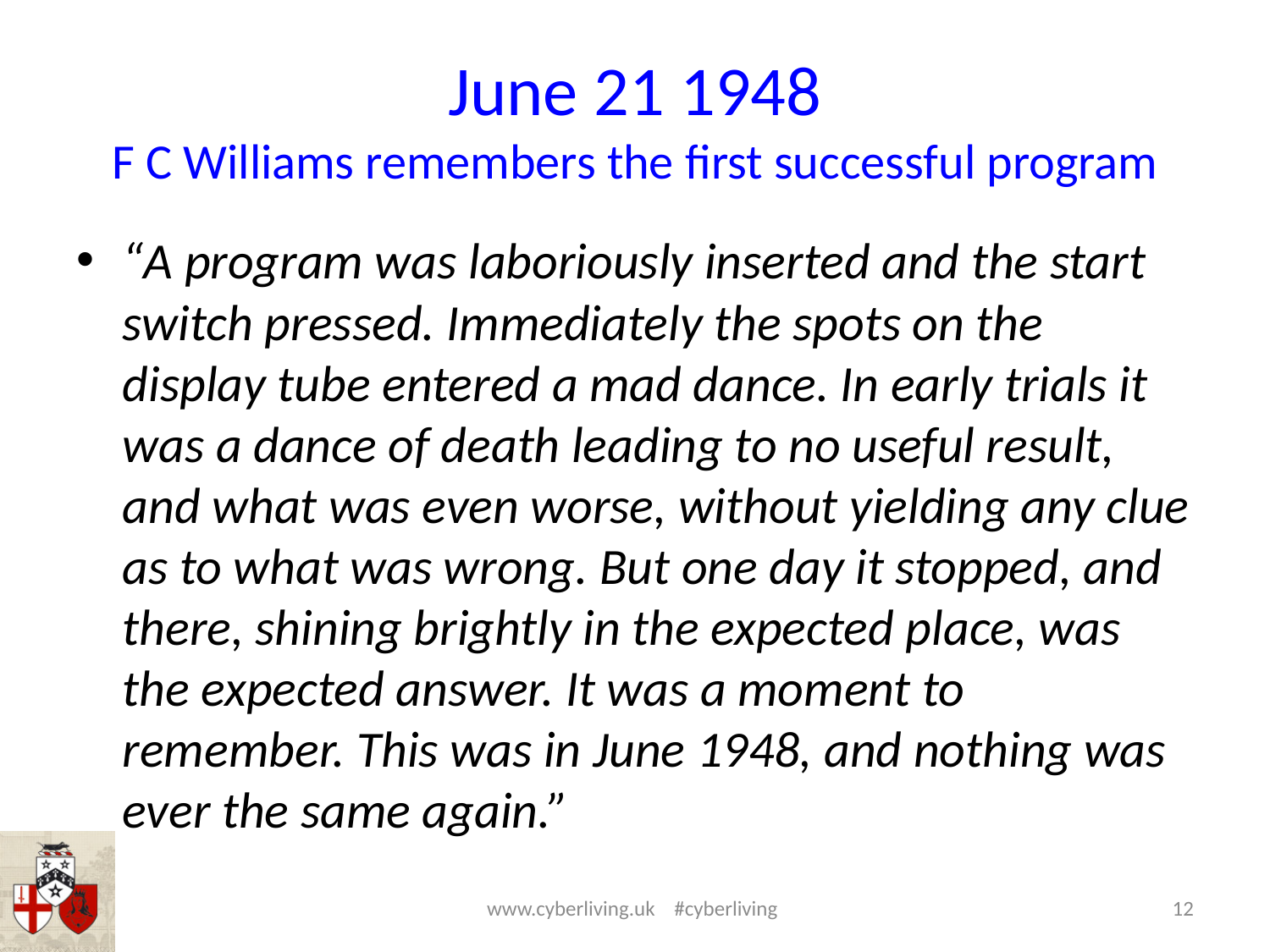

# June 21 1948 F C Williams remembers the first successful program
“A program was laboriously inserted and the start switch pressed. Immediately the spots on the display tube entered a mad dance. In early trials it was a dance of death leading to no useful result, and what was even worse, without yielding any clue as to what was wrong. But one day it stopped, and there, shining brightly in the expected place, was the expected answer. It was a moment to remember. This was in June 1948, and nothing was ever the same again.”
www.cyberliving.uk    #cyberliving
12